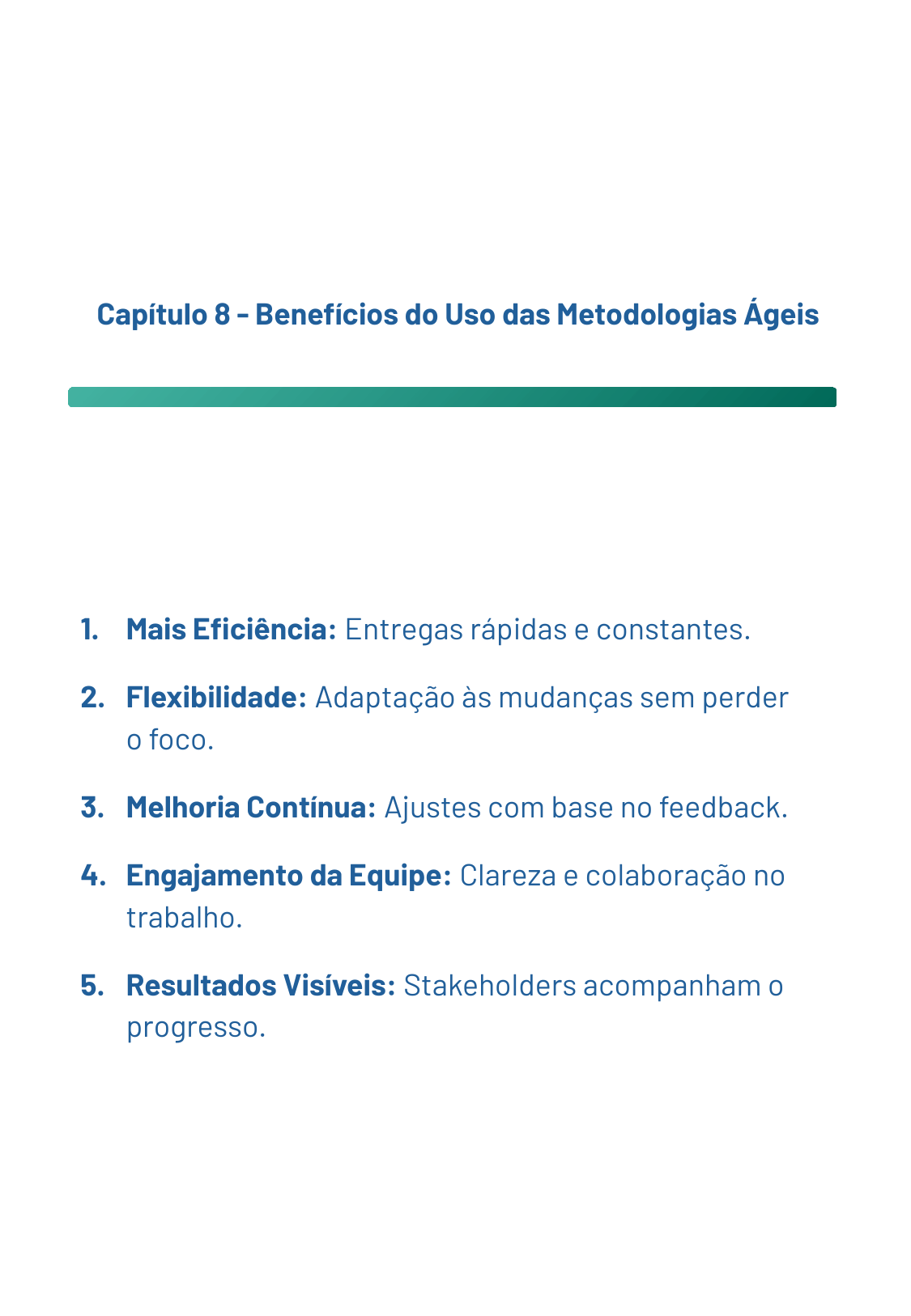

# Capítulo 8 - Benefícios do Uso das Metodologias Ágeis

Mais Eficiência: Entregas rápidas e constantes.
Flexibilidade: Adaptação às mudanças sem perder o foco.
Melhoria Contínua: Ajustes com base no feedback.
Engajamento da Equipe: Clareza e colaboração no trabalho.
Resultados Visíveis: Stakeholders acompanham o progresso.